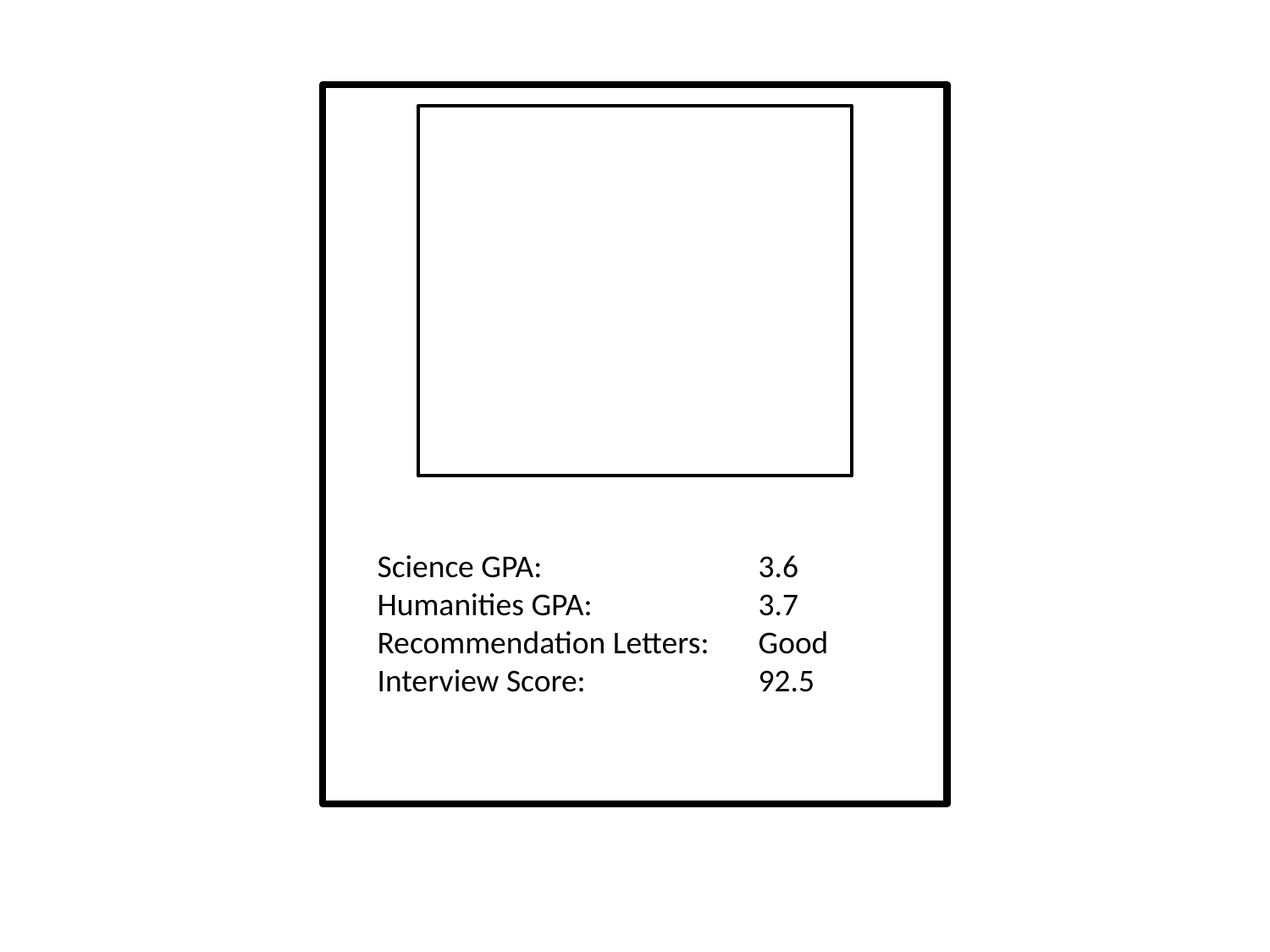

Science GPA: 		3.6
Humanities GPA: 		3.7
Recommendation Letters:	Good
Interview Score:		92.5